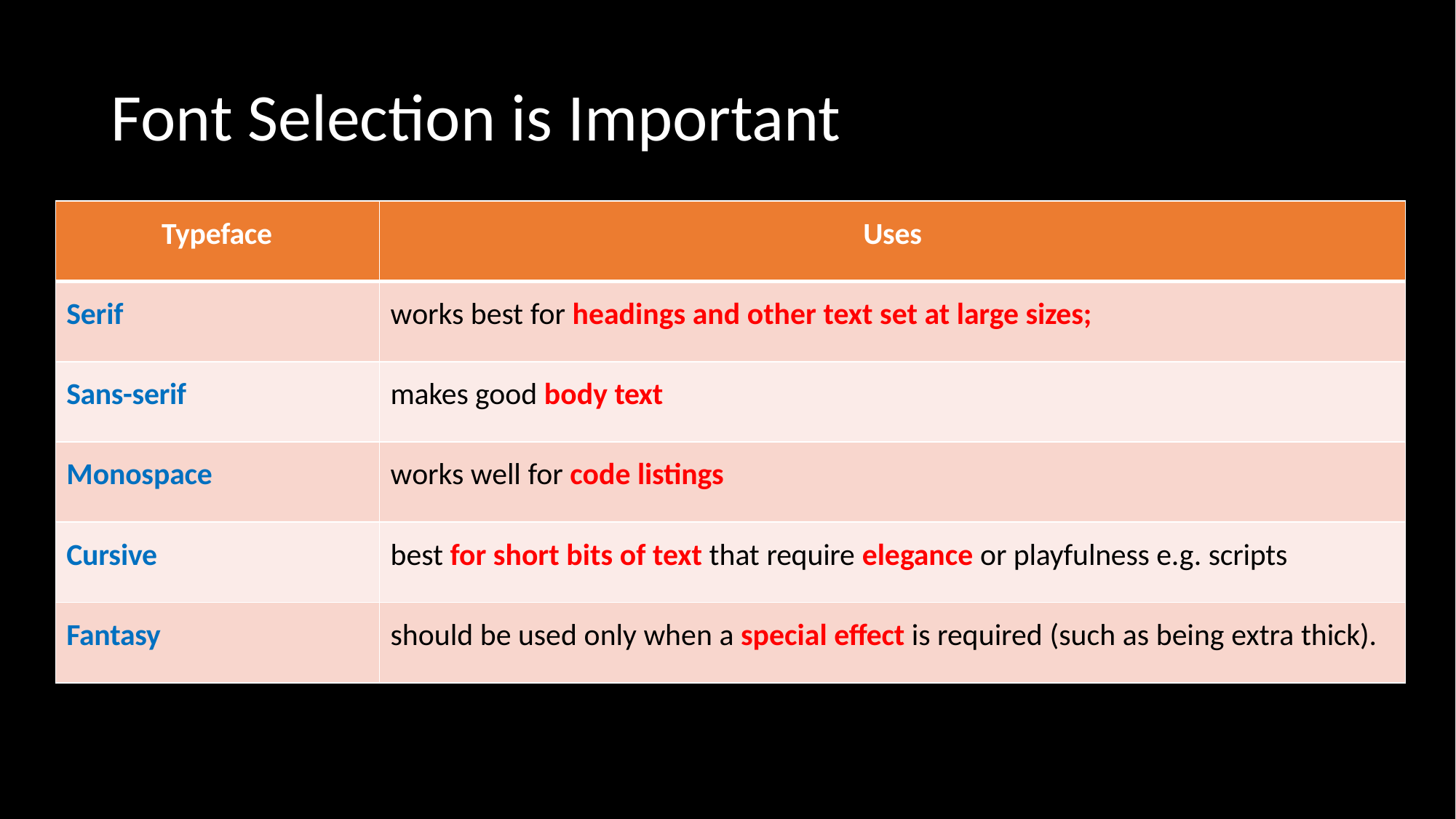

# Font Selection is Important
| Typeface | Uses |
| --- | --- |
| Serif | works best for headings and other text set at large sizes; |
| Sans-serif | makes good body text |
| Monospace | works well for code listings |
| Cursive | best for short bits of text that require elegance or playfulness e.g. scripts |
| Fantasy | should be used only when a special effect is required (such as being extra thick). |